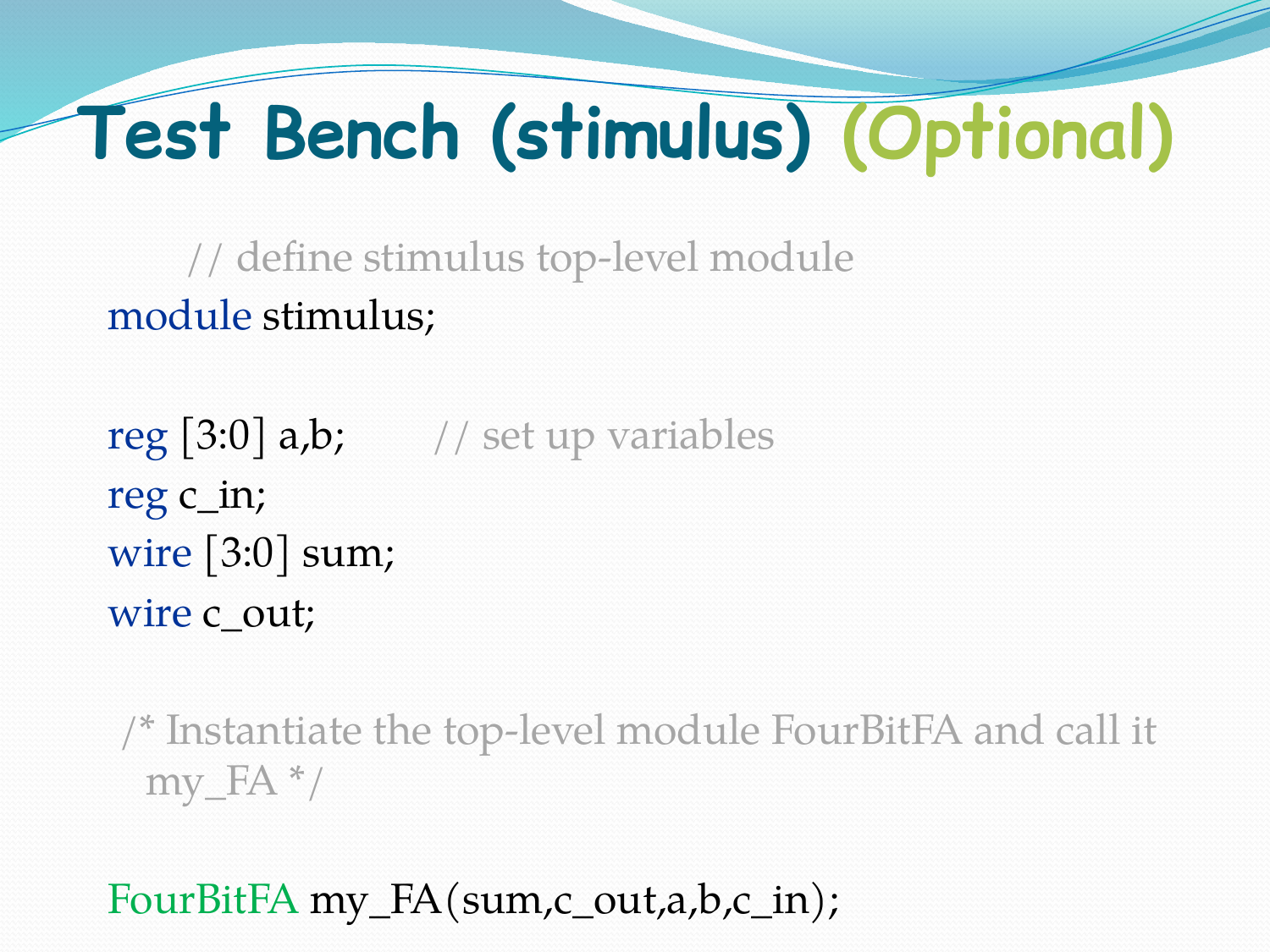

# Test Bench (stimulus) (Optional)
	    // define stimulus top-level module
module stimulus;

reg [3:0] a,b; 	   // set up variables
reg c_in;
wire [3:0] sum;
wire c_out;

 /* Instantiate the top-level module FourBitFA and call it my_FA */

FourBitFA my_FA(sum,c_out,a,b,c_in);